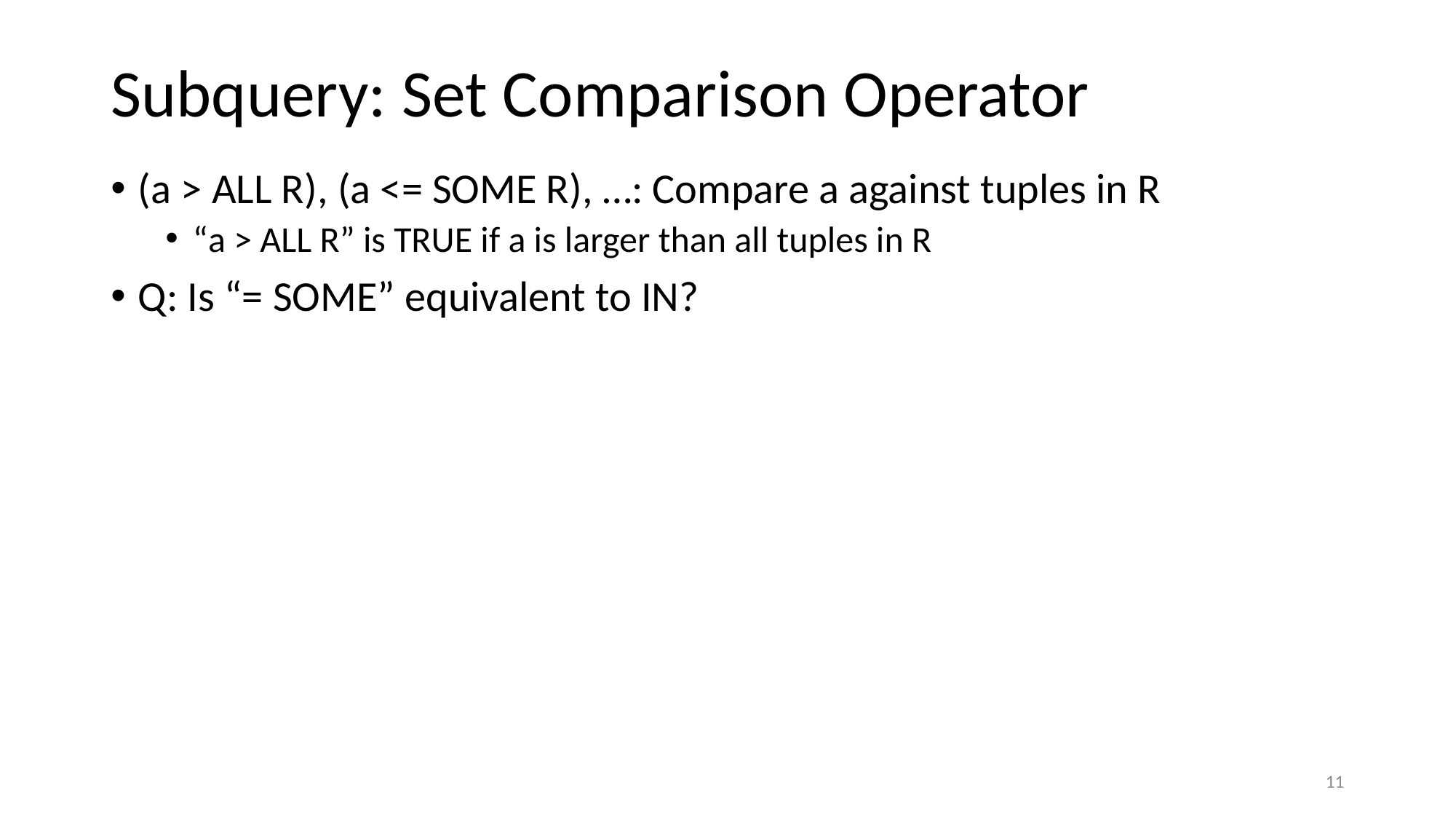

# Subquery: Set Comparison Operator
(a > ALL R), (a <= SOME R), …: Compare a against tuples in R
“a > ALL R” is TRUE if a is larger than all tuples in R
Q: Is “= SOME” equivalent to IN?

11